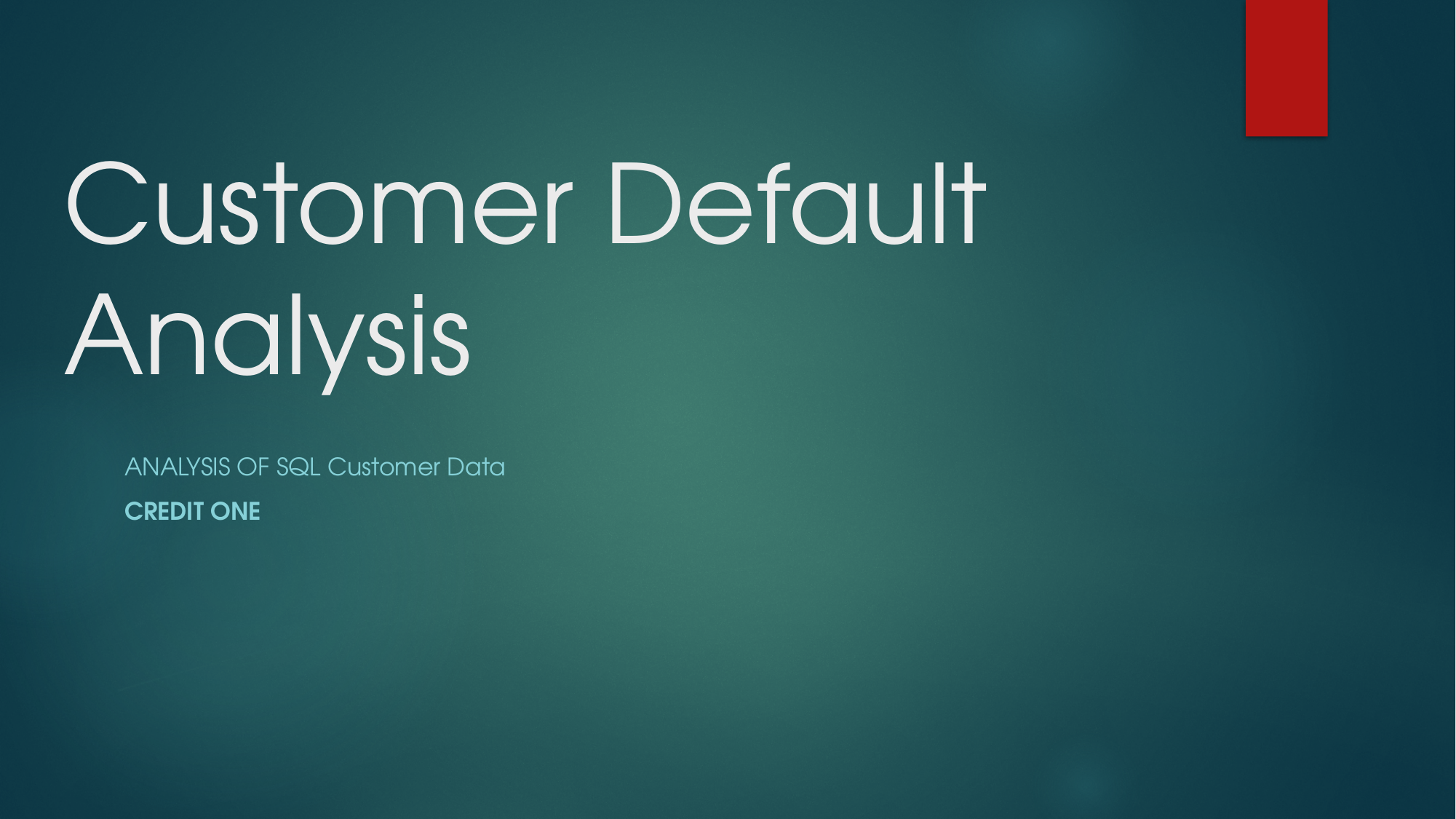

# Customer Default Analysis
ANALYSIS OF SQL Customer Data
CREDIT ONE